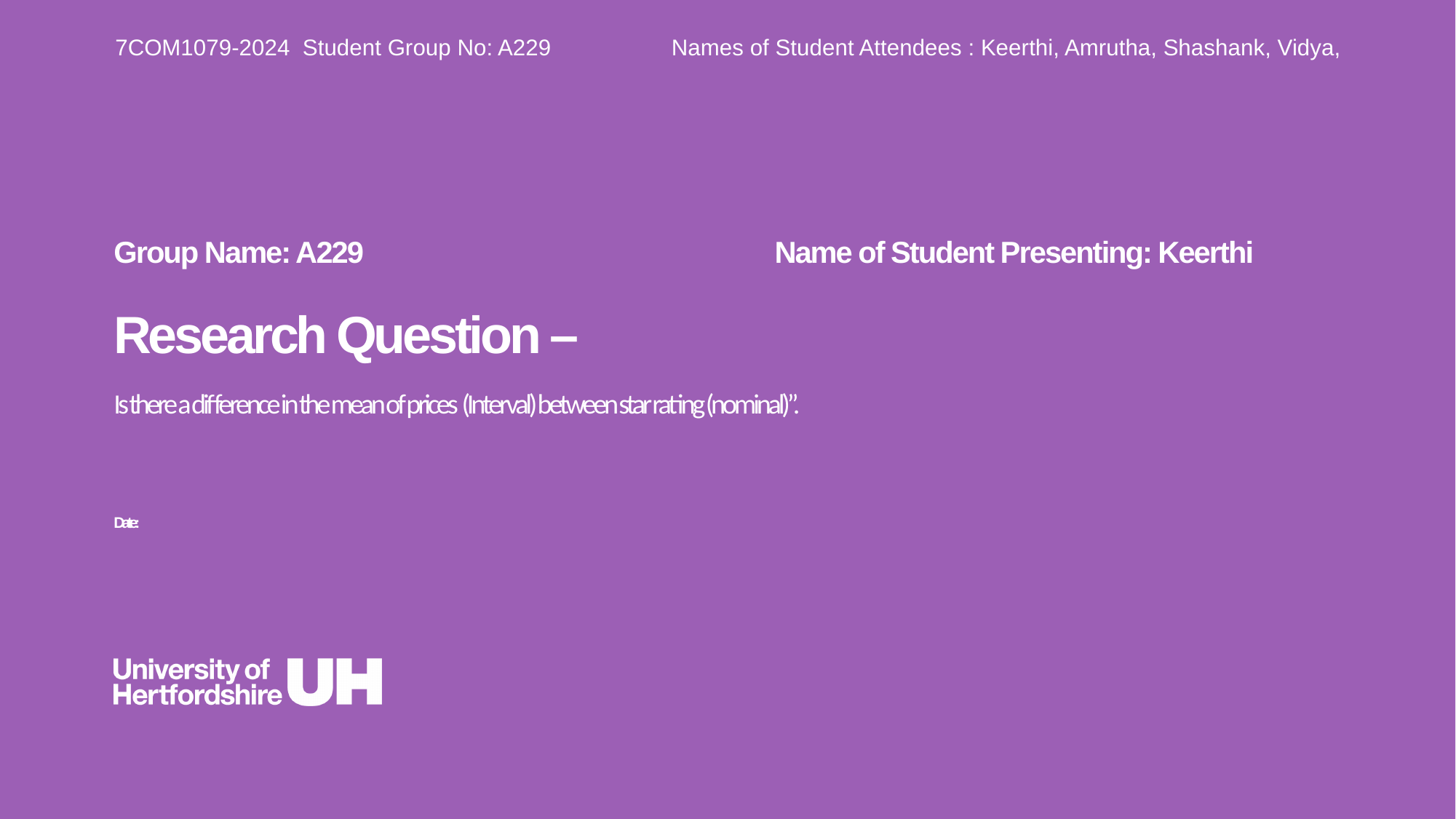

7COM1079-2024  Student Group No: A229                   Names of Student Attendees : Keerthi, Amrutha, Shashank, Vidya,
Group Name: A229                                                            Name of Student Presenting: Keerthi
# Research Question – Is there a difference in the mean of prices  (Interval) between star rating (nominal)”. Date: